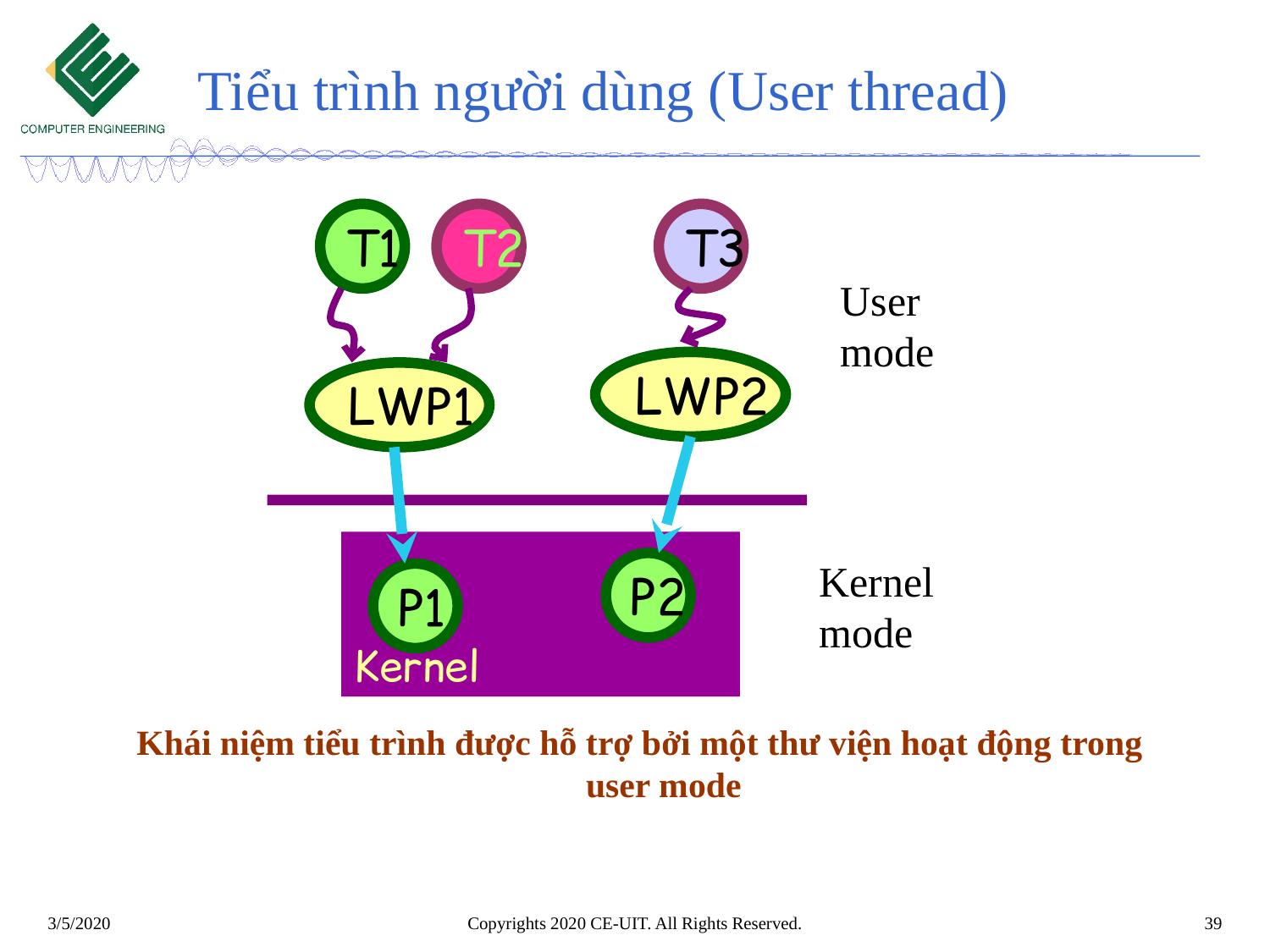

# Tiểu trình người dùng (User thread)
T1
T2
T3
User mode

LWP2
LWP1

Kernel
Kernel mode
P2
P1
Khái niệm tiểu trình được hỗ trợ bởi một thư viện hoạt động trong user mode
Copyrights 2020 CE-UIT. All Rights Reserved.
39
3/5/2020